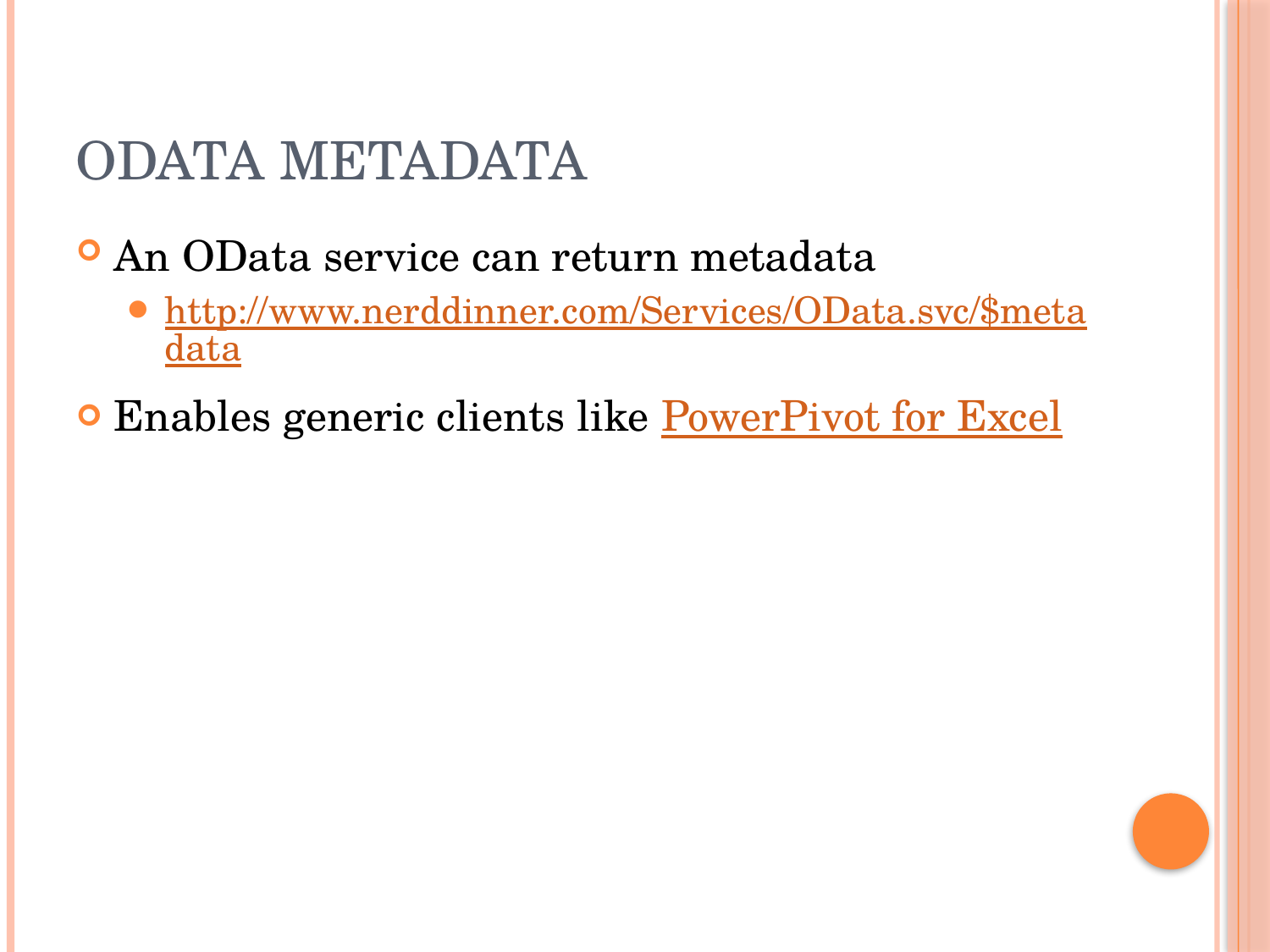

# OData metadata
An OData service can return metadata
http://www.nerddinner.com/Services/OData.svc/$metadata
Enables generic clients like PowerPivot for Excel